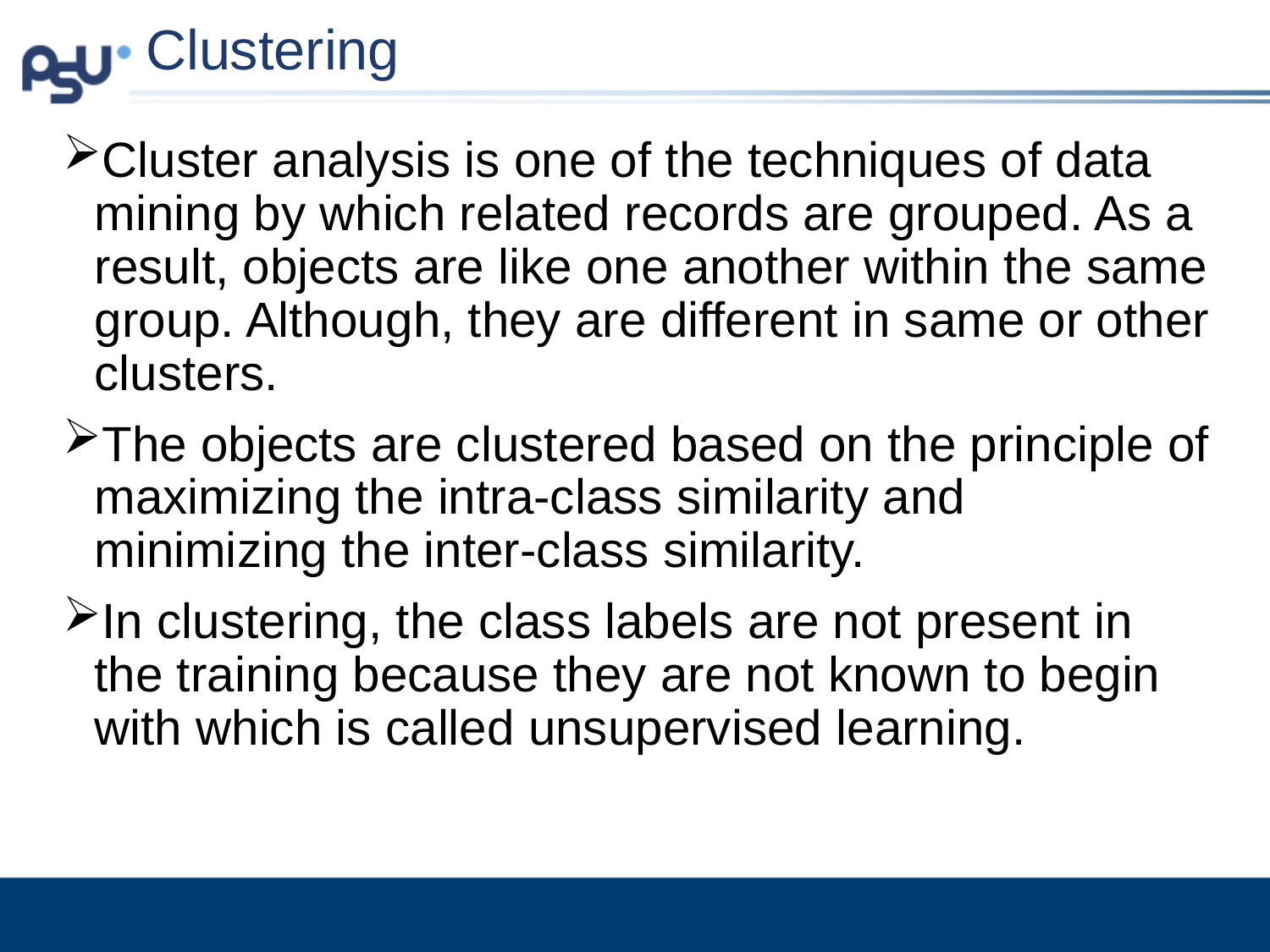

# Clustering
Cluster analysis is one of the techniques of data mining by which related records are grouped. As a result, objects are like one another within the same group. Although, they are different in same or other clusters.
The objects are clustered based on the principle of maximizing the intra-class similarity and minimizing the inter-class similarity.
In clustering, the class labels are not present in the training because they are not known to begin with which is called unsupervised learning.